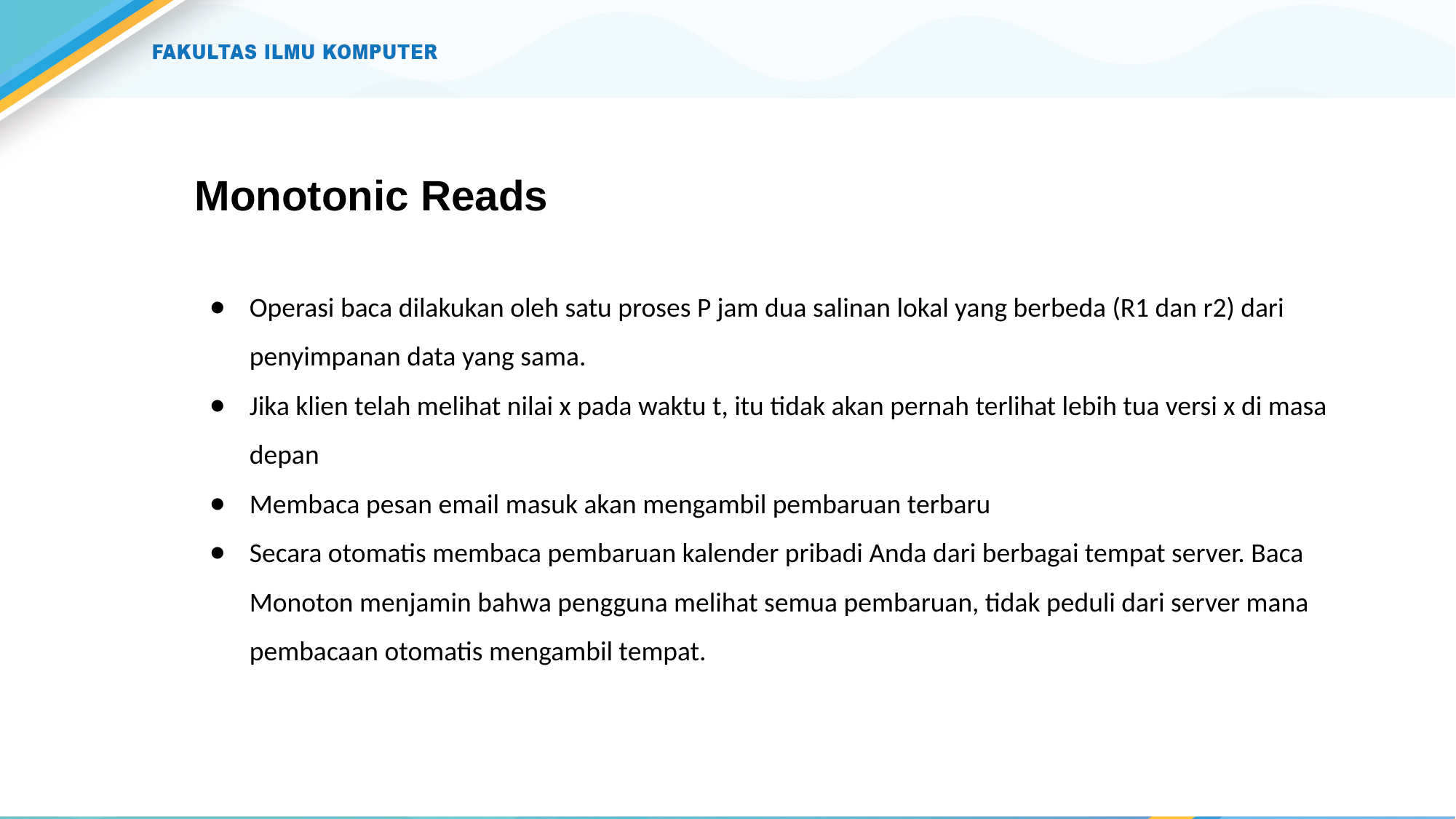

# Monotonic Reads
Operasi baca dilakukan oleh satu proses P jam dua salinan lokal yang berbeda (R1 dan r2) dari penyimpanan data yang sama.
Jika klien telah melihat nilai x pada waktu t, itu tidak akan pernah terlihat lebih tua versi x di masa depan
Membaca pesan email masuk akan mengambil pembaruan terbaru
Secara otomatis membaca pembaruan kalender pribadi Anda dari berbagai tempat server. Baca Monoton menjamin bahwa pengguna melihat semua pembaruan, tidak peduli dari server mana pembacaan otomatis mengambil tempat.